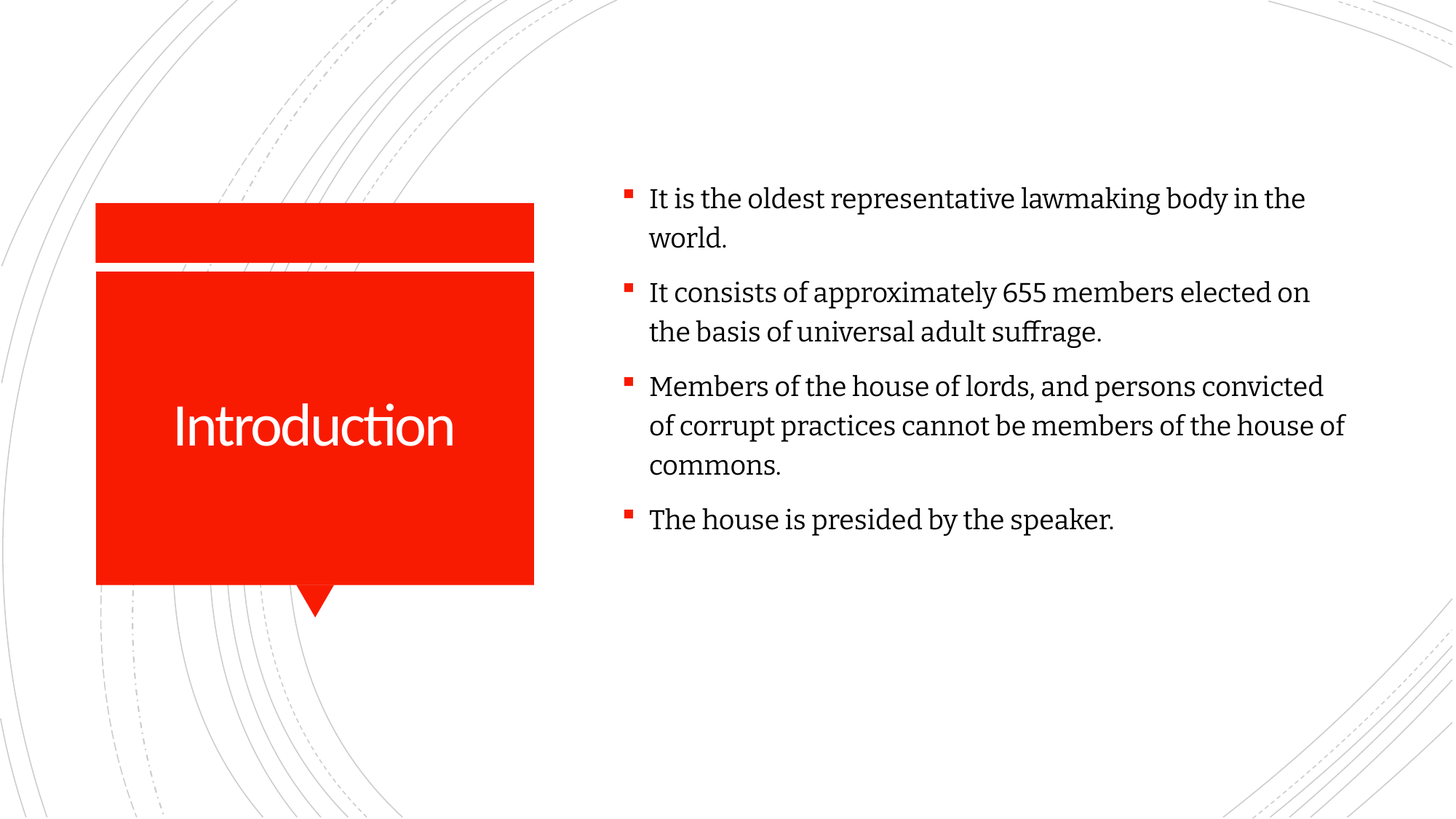

It is the oldest representative lawmaking body in the world.
It consists of approximately 655 members elected on the basis of universal adult suffrage.
Members of the house of lords, and persons convicted of corrupt practices cannot be members of the house of commons.
The house is presided by the speaker.

# Introduction